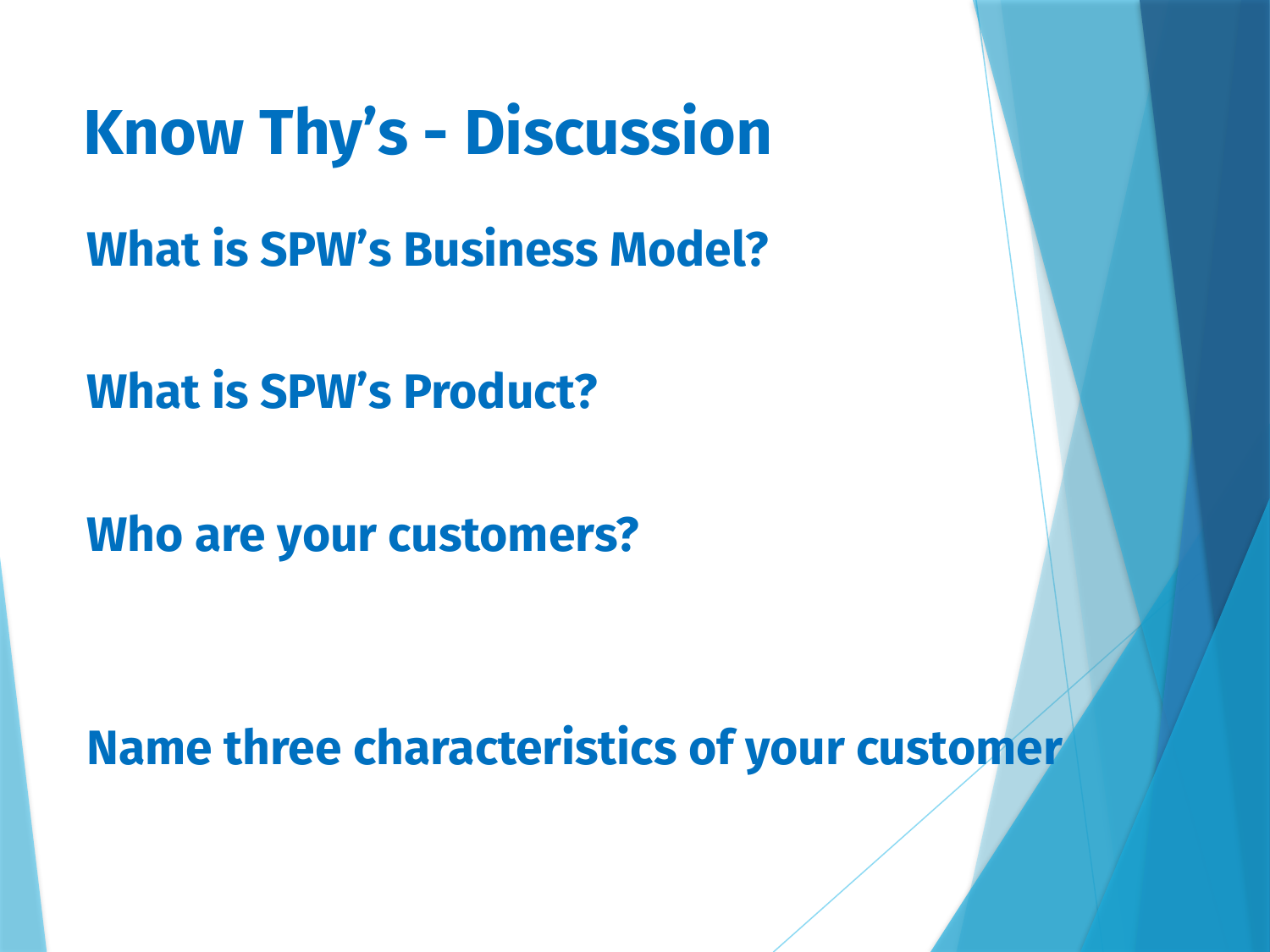

# Know Thy’s - Discussion
What is SPW’s Business Model?

What is SPW’s Product?

Who are your customers?

Name three characteristics of your customer